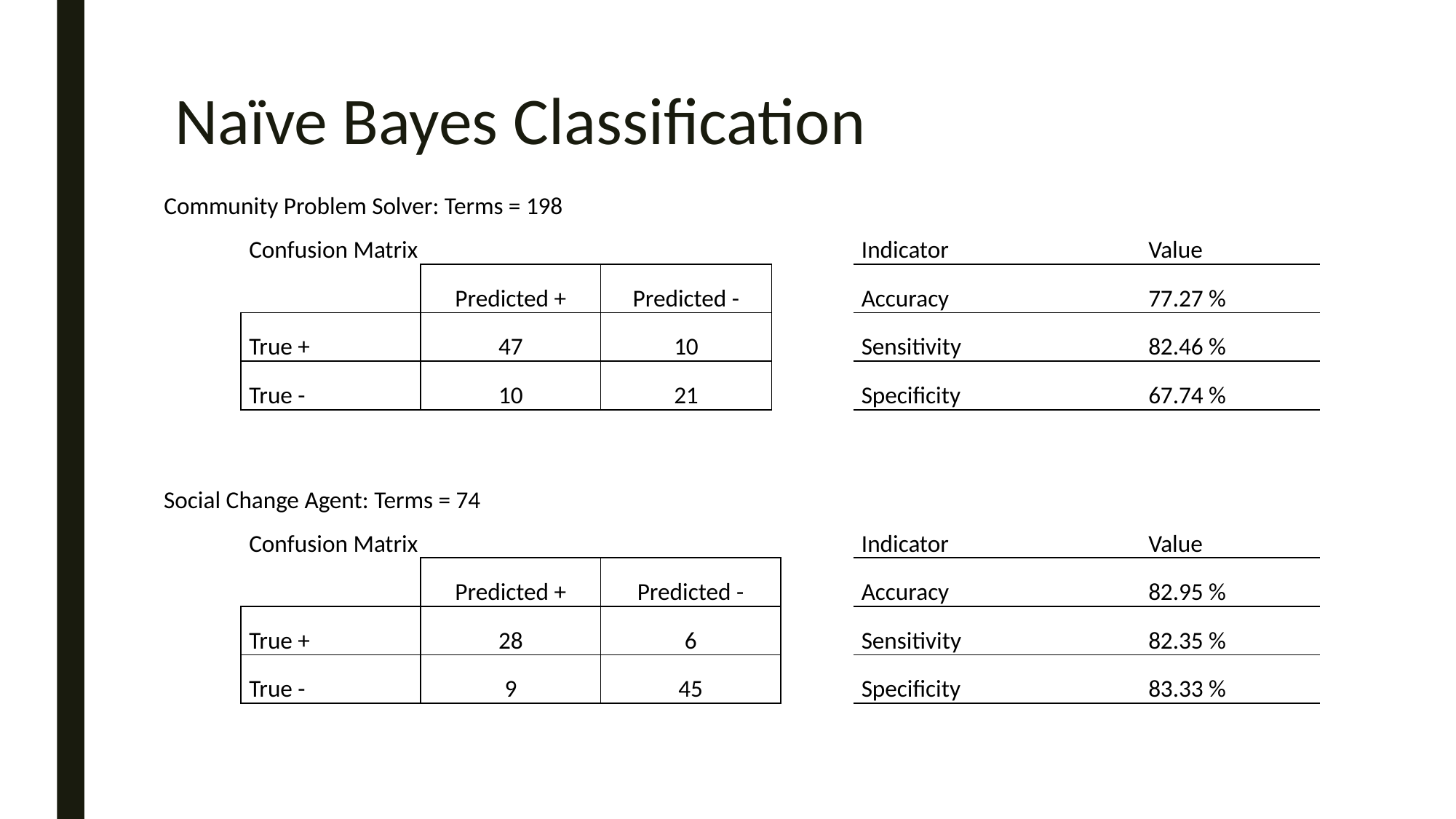

# Naïve Bayes Classification
Community Problem Solver: Terms = 198

| Confusion Matrix |  |  |  | Indicator | Value |
| --- | --- | --- | --- | --- | --- |
|  | Predicted + | Predicted - |  | Accuracy | 77.27 % |
| True + | 47 | 10 |  | Sensitivity | 82.46 % |
| True - | 10 | 21 |  | Specificity | 67.74 % |
Social Change Agent: Terms = 74

| Confusion Matrix |  |  |  | Indicator | Value |
| --- | --- | --- | --- | --- | --- |
|  | Predicted + | Predicted - |  | Accuracy | 82.95 % |
| True + | 28 | 6 |  | Sensitivity | 82.35 % |
| True - | 9 | 45 |  | Specificity | 83.33 % |